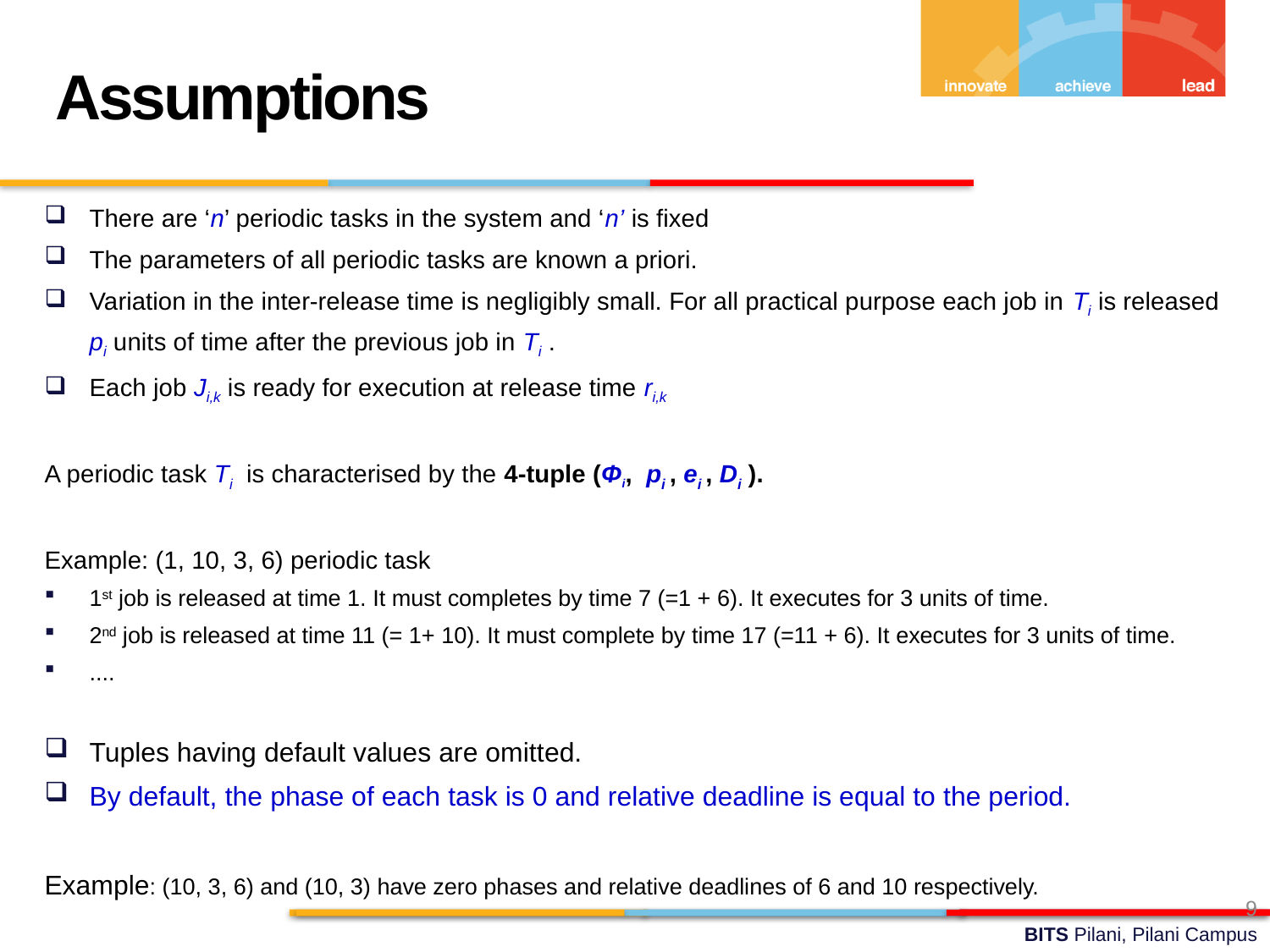

Assumptions
There are ‘n’ periodic tasks in the system and ‘n’ is fixed
The parameters of all periodic tasks are known a priori.
Variation in the inter-release time is negligibly small. For all practical purpose each job in Ti is released pi units of time after the previous job in Ti .
Each job Ji,k is ready for execution at release time ri,k

A periodic task Ti  is characterised by the 4-tuple (Φi,  pi , ei , Di ).

Example: (1, 10, 3, 6) periodic task
1st job is released at time 1. It must completes by time 7 (=1 + 6). It executes for 3 units of time.
2nd job is released at time 11 (= 1+ 10). It must complete by time 17 (=11 + 6). It executes for 3 units of time.
....

Tuples having default values are omitted.
By default, the phase of each task is 0 and relative deadline is equal to the period.

Example: (10, 3, 6) and (10, 3) have zero phases and relative deadlines of 6 and 10 respectively.
9